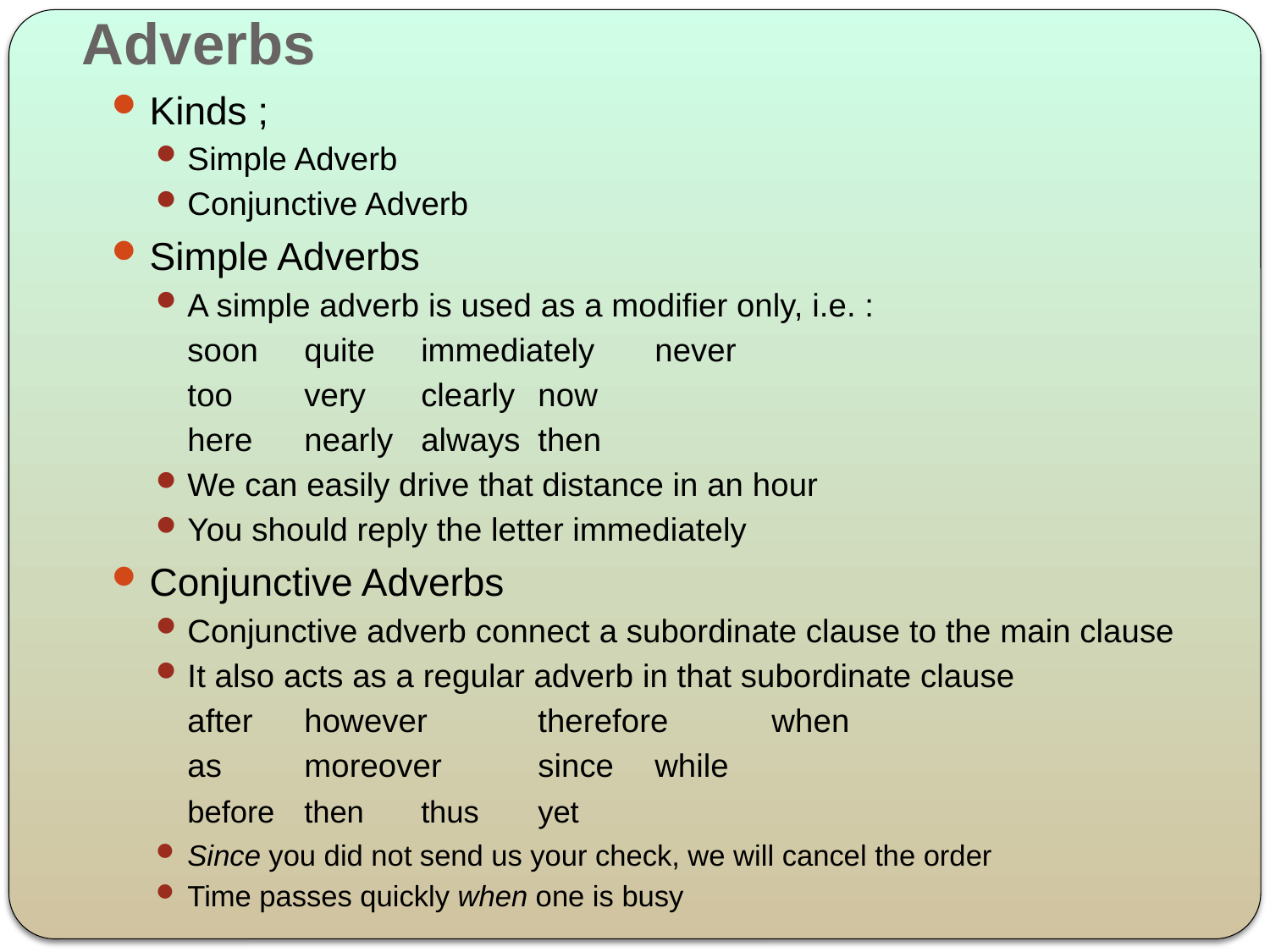

# Adverbs
Kinds ;
Simple Adverb
Conjunctive Adverb
Simple Adverbs
A simple adverb is used as a modifier only, i.e. :
	soon	quite		immediately	never
	too		very		clearly		now
	here	nearly		always		then
We can easily drive that distance in an hour
You should reply the letter immediately
Conjunctive Adverbs
Conjunctive adverb connect a subordinate clause to the main clause
It also acts as a regular adverb in that subordinate clause
	after	however		therefore		when
	as		moreover		since		while
	before	then		thus		yet
Since you did not send us your check, we will cancel the order
Time passes quickly when one is busy